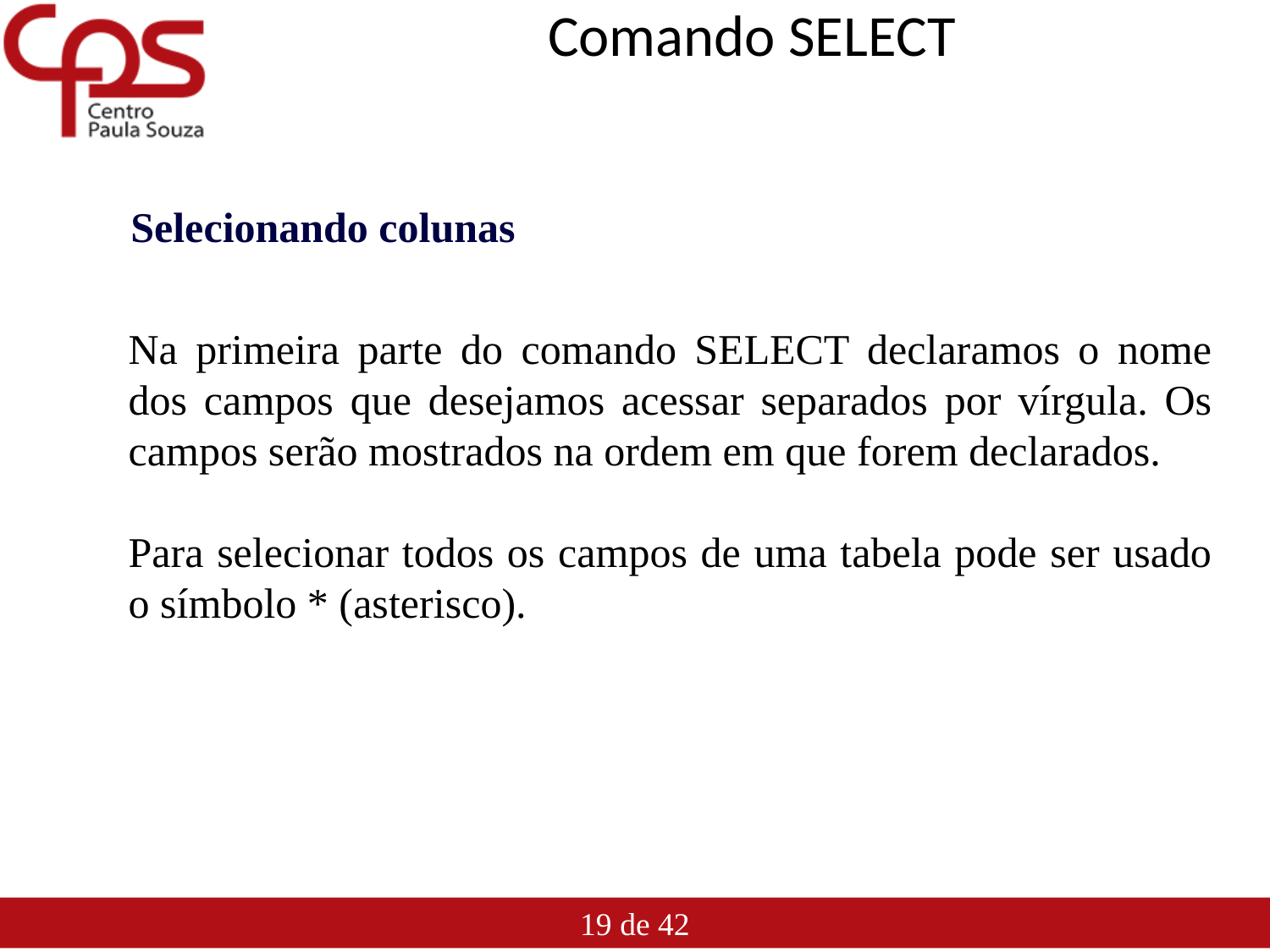

# Comando SELECT
Selecionando colunas
Na primeira parte do comando SELECT declaramos o nome dos campos que desejamos acessar separados por vírgula. Os campos serão mostrados na ordem em que forem declarados.

Para selecionar todos os campos de uma tabela pode ser usado o símbolo * (asterisco).